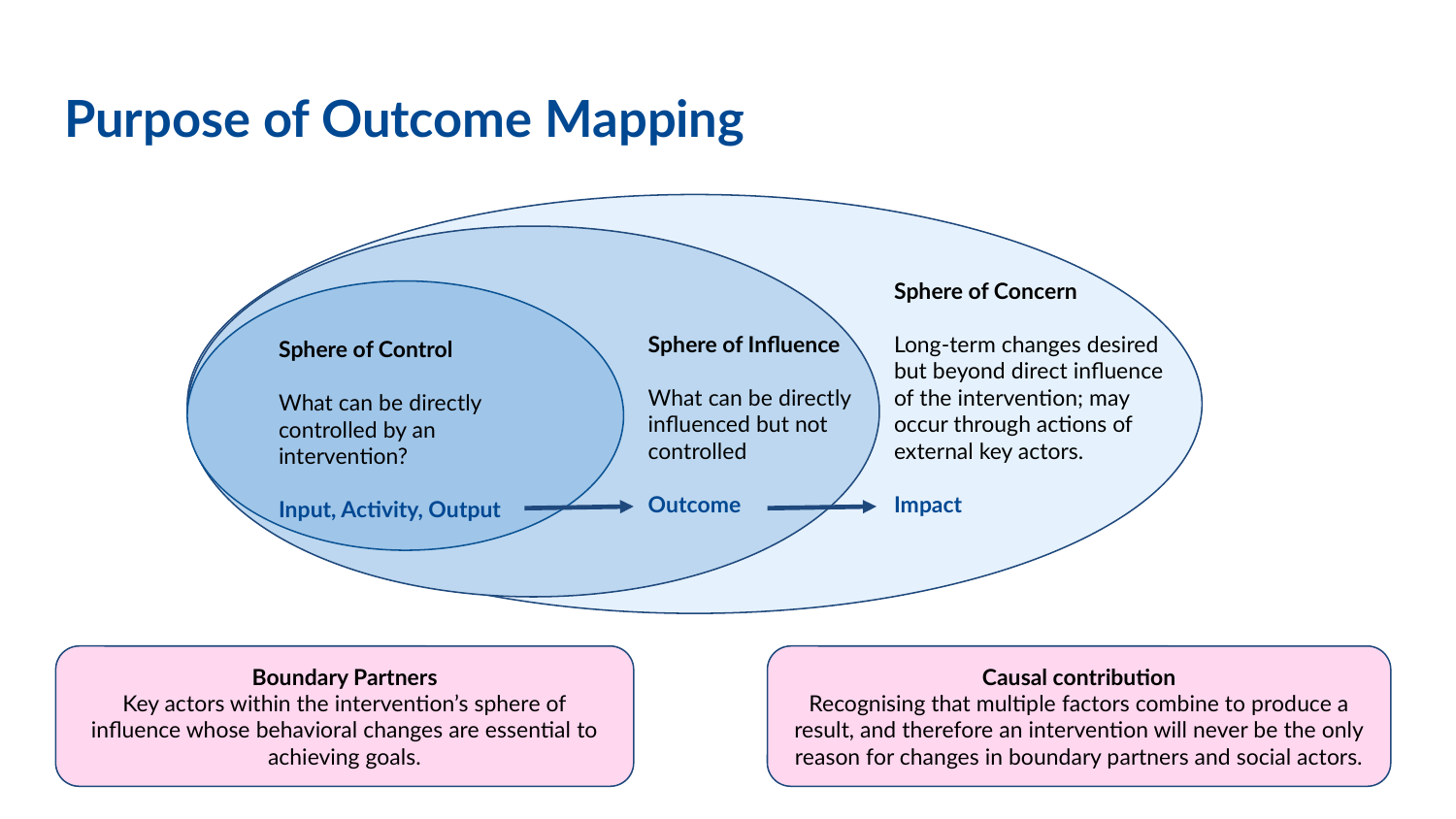

Purpose of Outcome Mapping

Sphere of Concern
Long-term changes desired but beyond direct influence of the intervention; may occur through actions of external key actors.
Impact

Sphere of Influence
What can be directly influenced but not controlled
Outcome
Sphere of Control
What can be directly controlled by an intervention?
Input, Activity, Output
Boundary Partners
Key actors within the intervention’s sphere of influence whose behavioral changes are essential to achieving goals.
Causal contribution
Recognising that multiple factors combine to produce a result, and therefore an intervention will never be the only reason for changes in boundary partners and social actors.